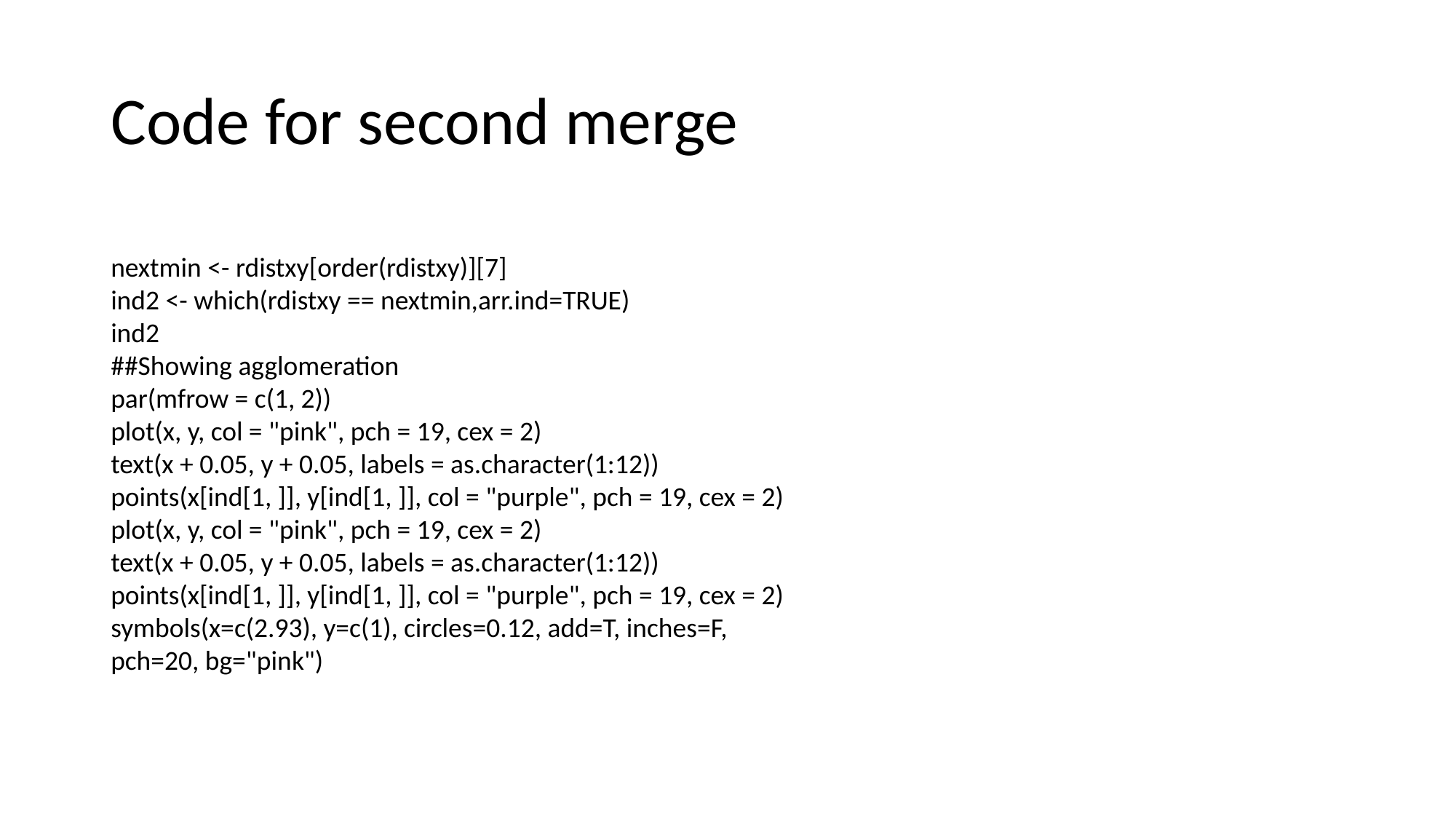

# Code for second merge
nextmin <- rdistxy[order(rdistxy)][7]
ind2 <- which(rdistxy == nextmin,arr.ind=TRUE)
ind2
##Showing agglomeration
par(mfrow = c(1, 2))
plot(x, y, col = "pink", pch = 19, cex = 2)
text(x + 0.05, y + 0.05, labels = as.character(1:12))
points(x[ind[1, ]], y[ind[1, ]], col = "purple", pch = 19, cex = 2)
plot(x, y, col = "pink", pch = 19, cex = 2)
text(x + 0.05, y + 0.05, labels = as.character(1:12))
points(x[ind[1, ]], y[ind[1, ]], col = "purple", pch = 19, cex = 2)
symbols(x=c(2.93), y=c(1), circles=0.12, add=T, inches=F, pch=20, bg="pink")